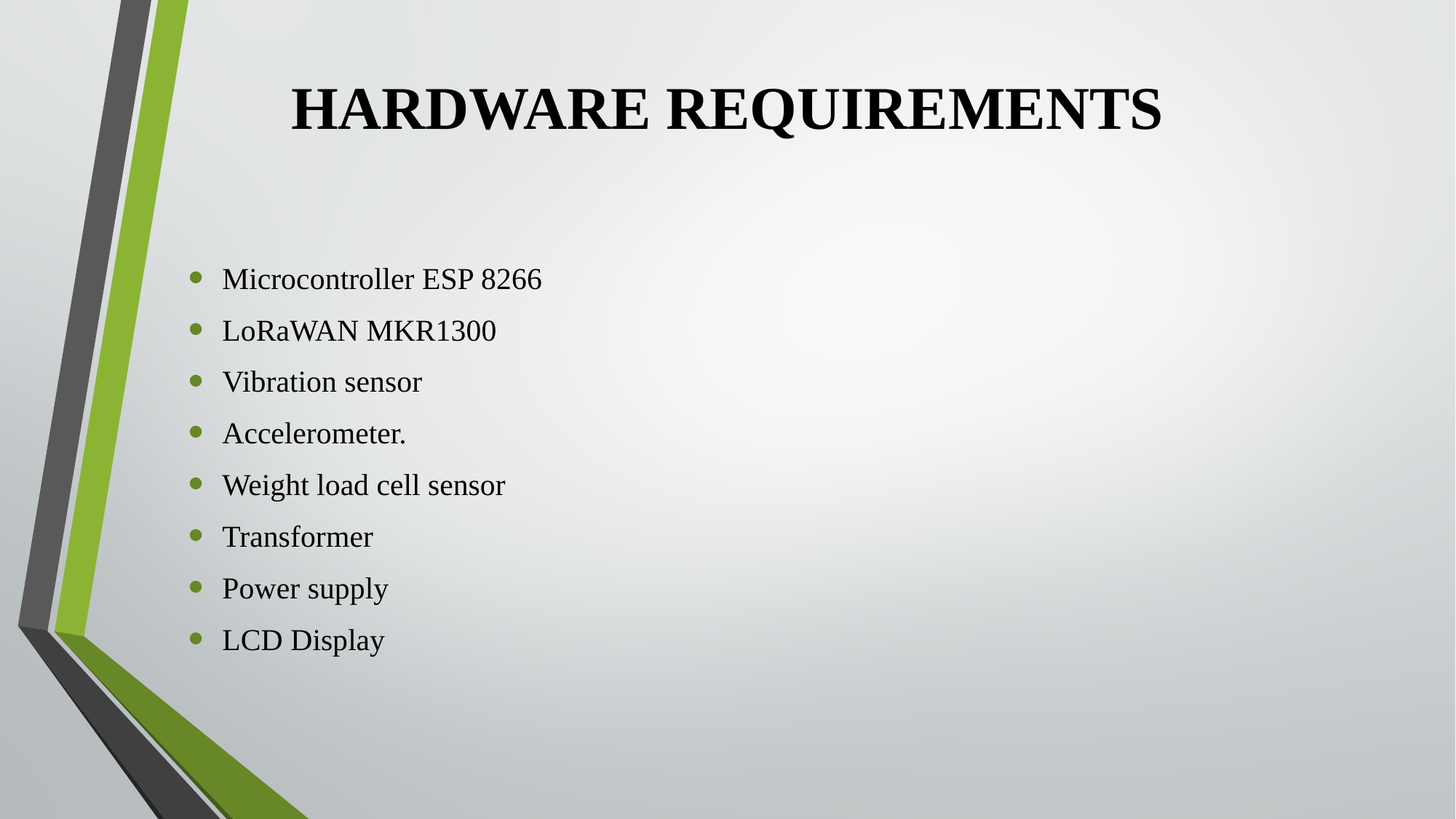

# HARDWARE REQUIREMENTS
Microcontroller ESP 8266
LoRaWAN MKR1300
Vibration sensor
Accelerometer.
Weight load cell sensor
Transformer
Power supply
LCD Display